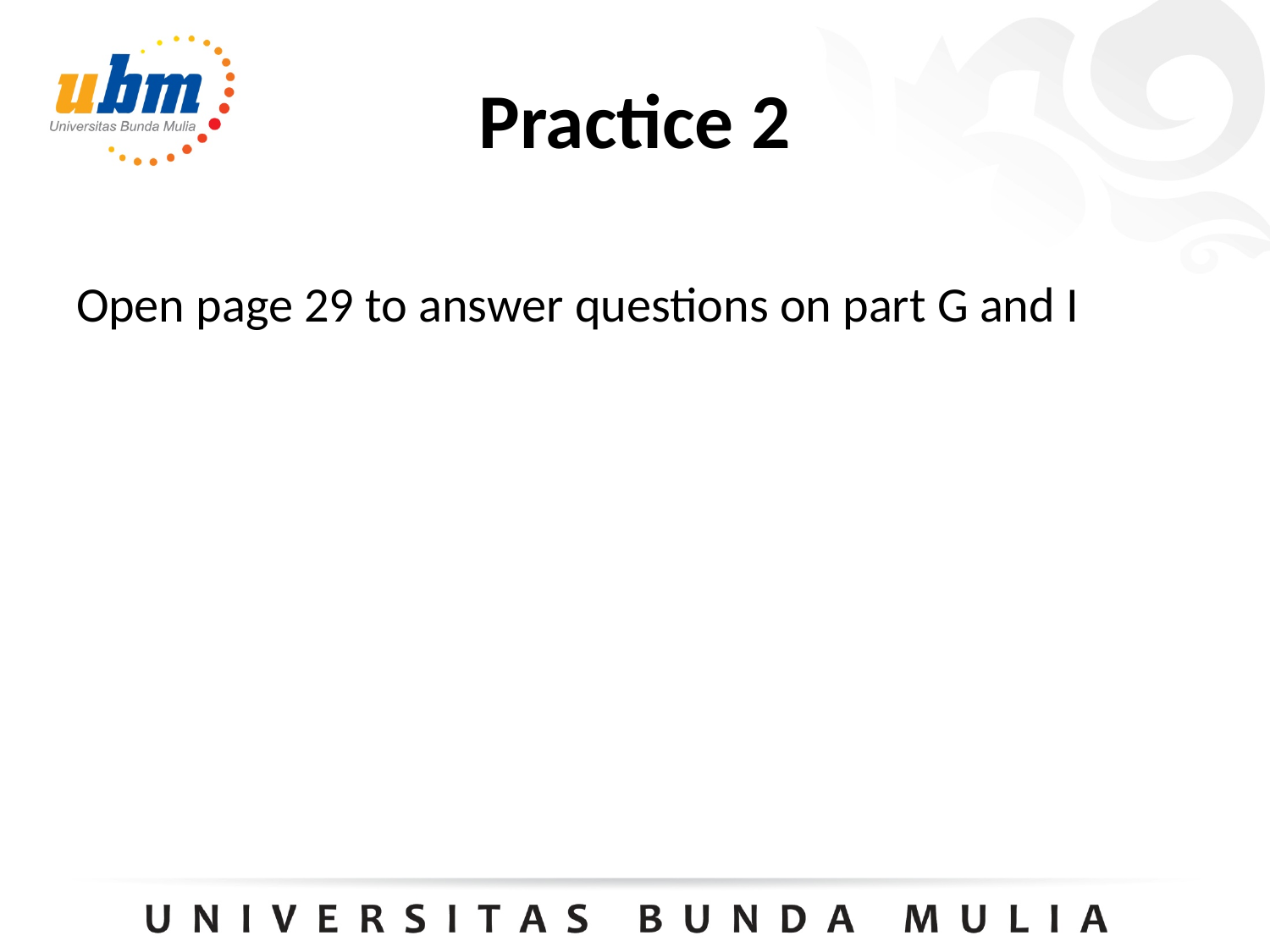

# Practice 2
Open page 29 to answer questions on part G and I